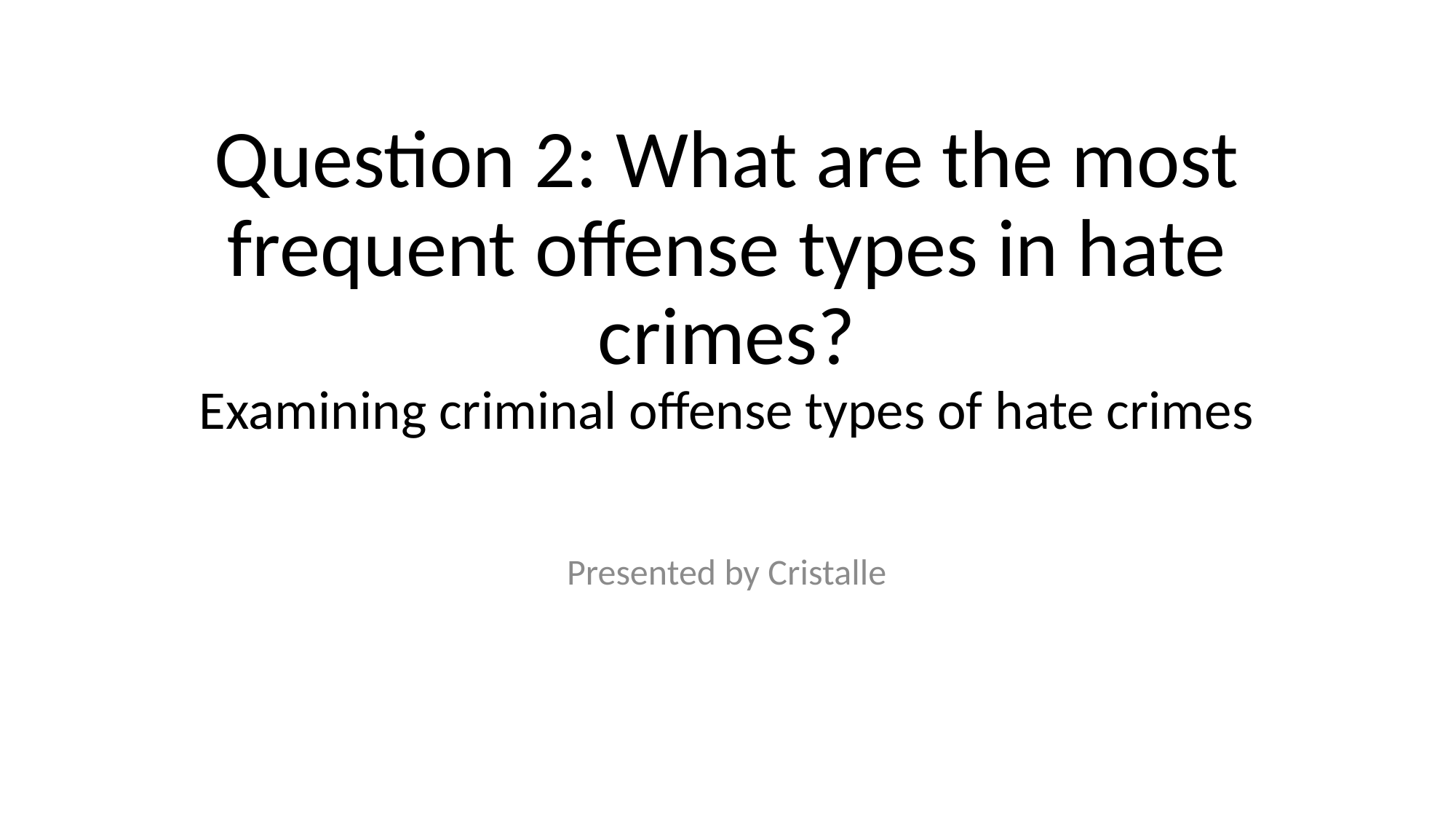

# Question 2: What are the most frequent offense types in hate crimes? Examining criminal offense types of hate crimes
Presented by Cristalle